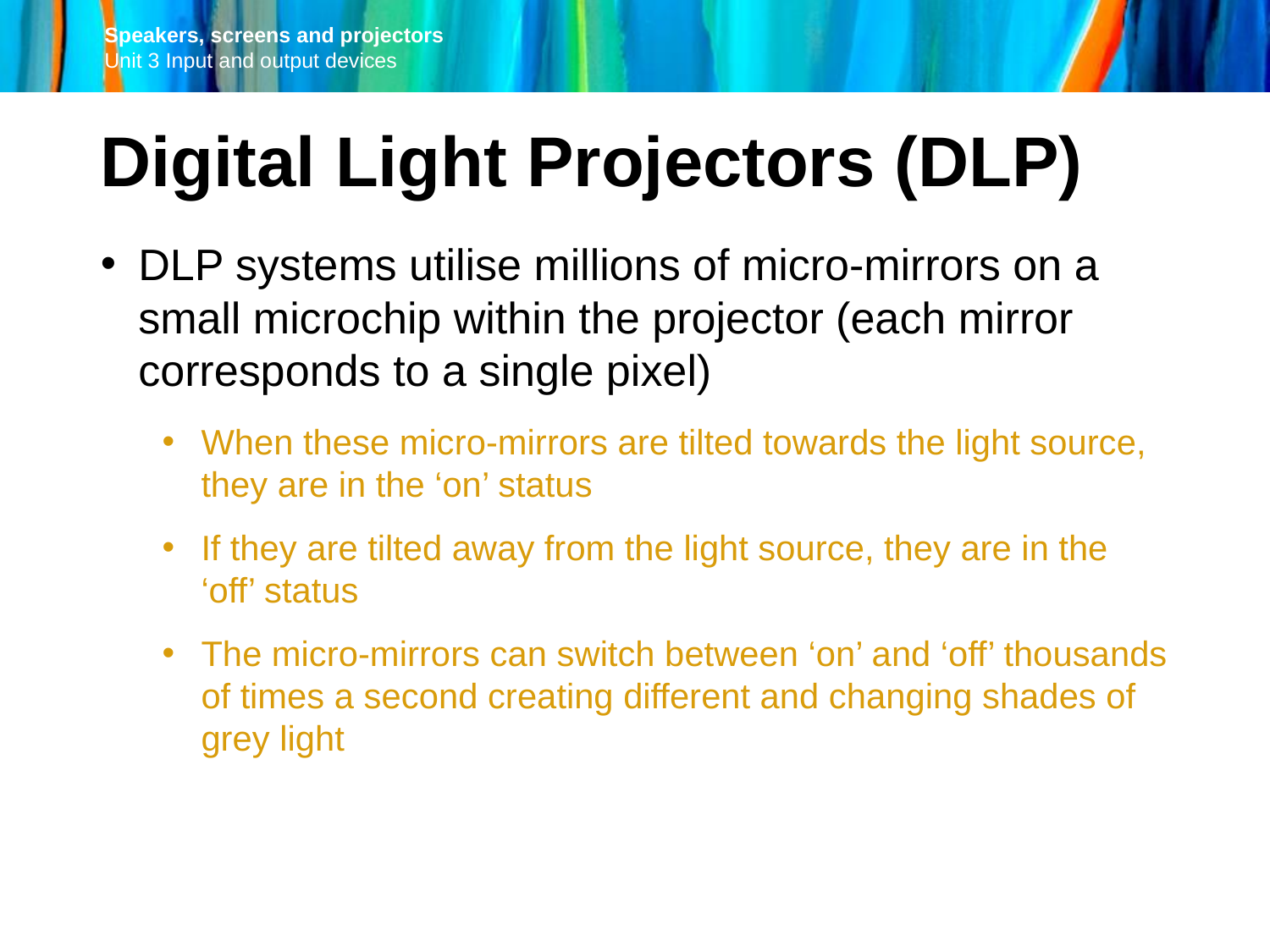

Digital Light Projectors (DLP)
DLP systems utilise millions of micro-mirrors on a small microchip within the projector (each mirror corresponds to a single pixel)
When these micro-mirrors are tilted towards the light source, they are in the ‘on’ status
If they are tilted away from the light source, they are in the ‘off’ status
The micro-mirrors can switch between ‘on’ and ‘off’ thousands of times a second creating different and changing shades of grey light